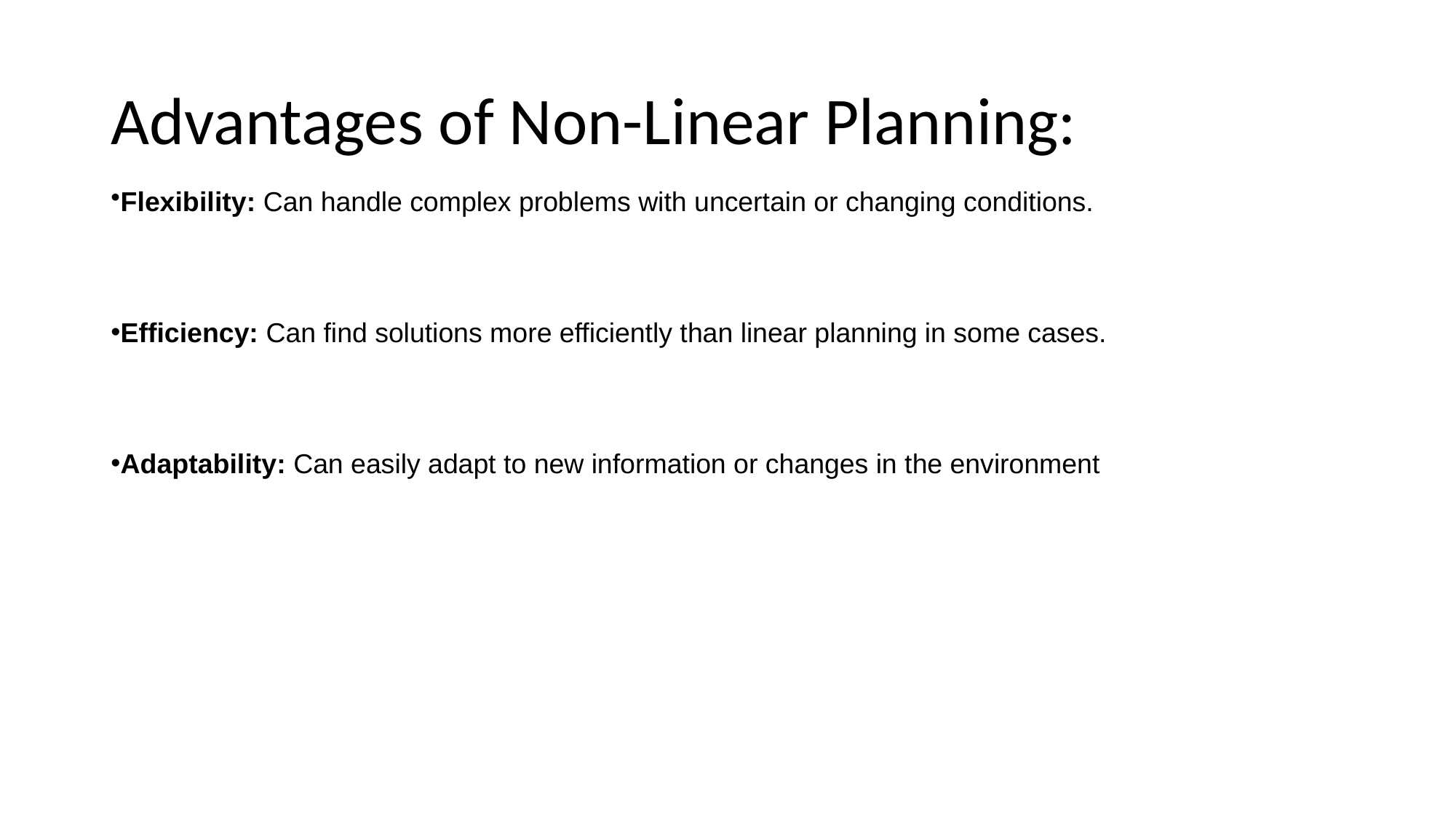

# Advantages of Non-Linear Planning:
Flexibility: Can handle complex problems with uncertain or changing conditions.

Efficiency: Can find solutions more efficiently than linear planning in some cases.

Adaptability: Can easily adapt to new information or changes in the environment